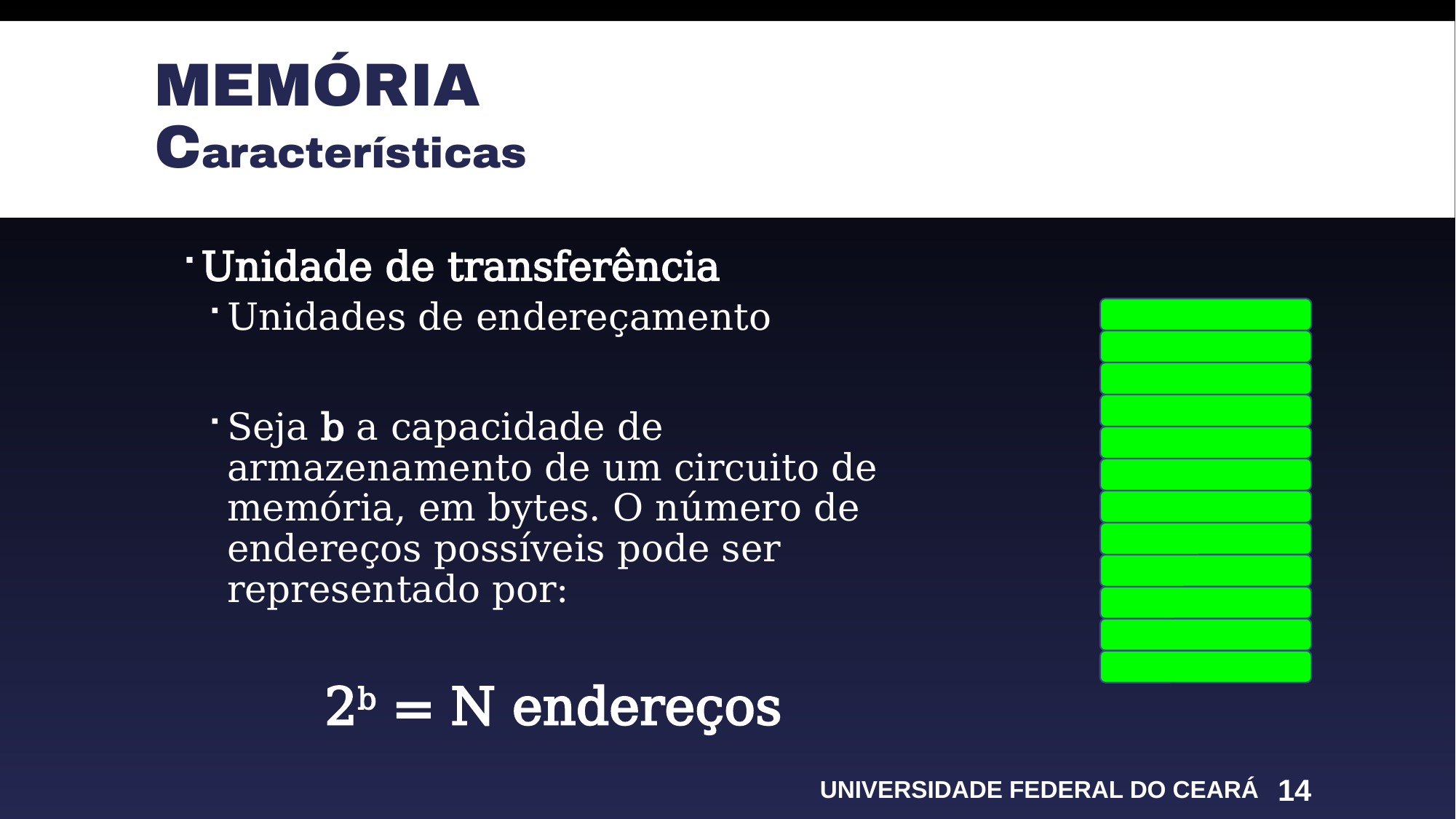

# MEMÓRIA Características
Unidade de transferência
Unidades de endereçamento

Seja b a capacidade de armazenamento de um circuito de memória, em bytes. O número de endereços possíveis pode ser representado por:

2b = N endereços

UNIVERSIDADE FEDERAL DO CEARÁ
14